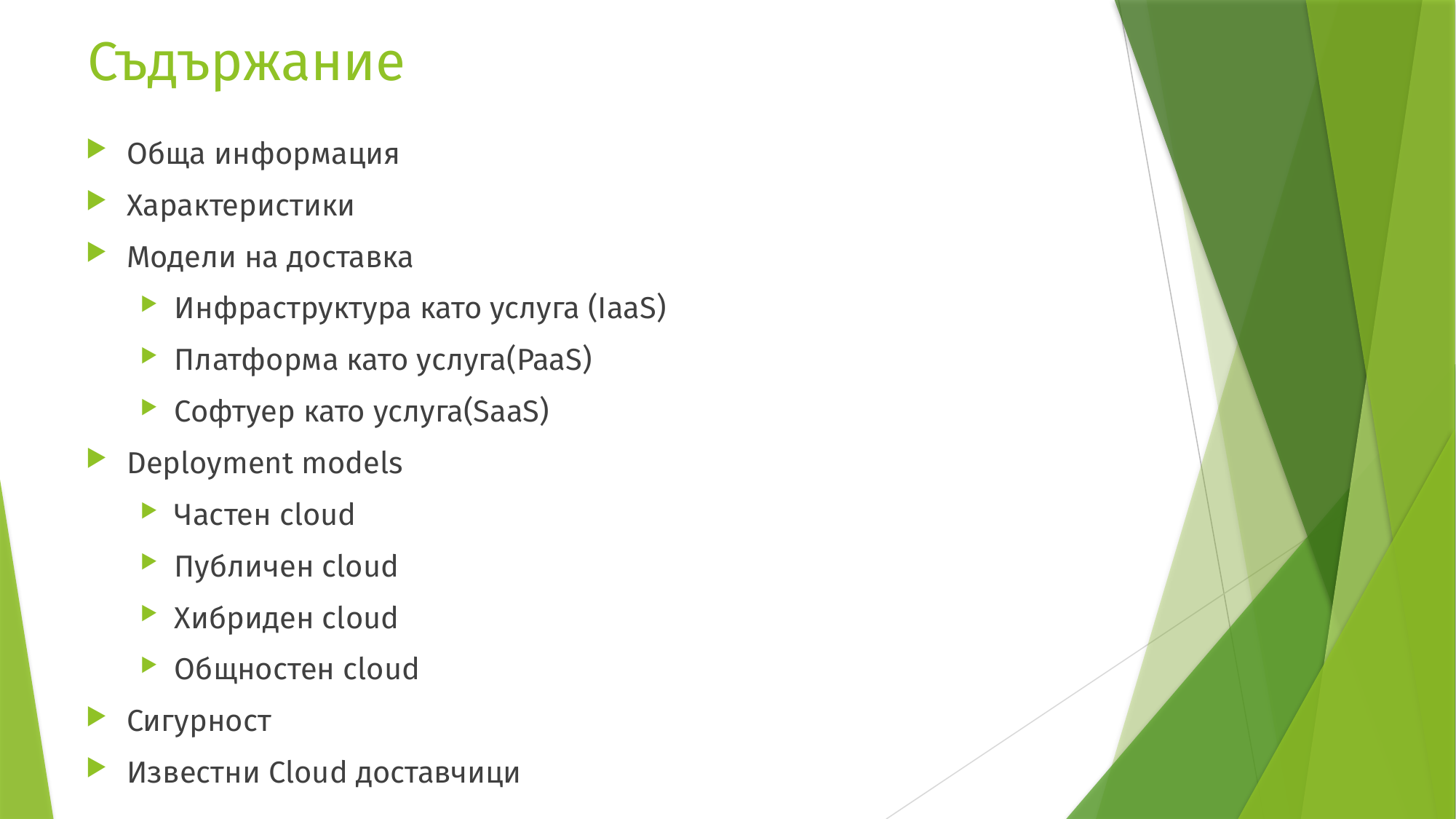

Съдържание
Обща информация
Характеристики
Модели на доставка
Инфраструктура като услуга (IaaS)
Платформа като услуга(PaaS)
Софтуер като услуга(SaaS)
Deployment models
Частен cloud
Публичен cloud
Хибриден cloud
Общностен cloud
Сигурност
Известни Cloud доставчици